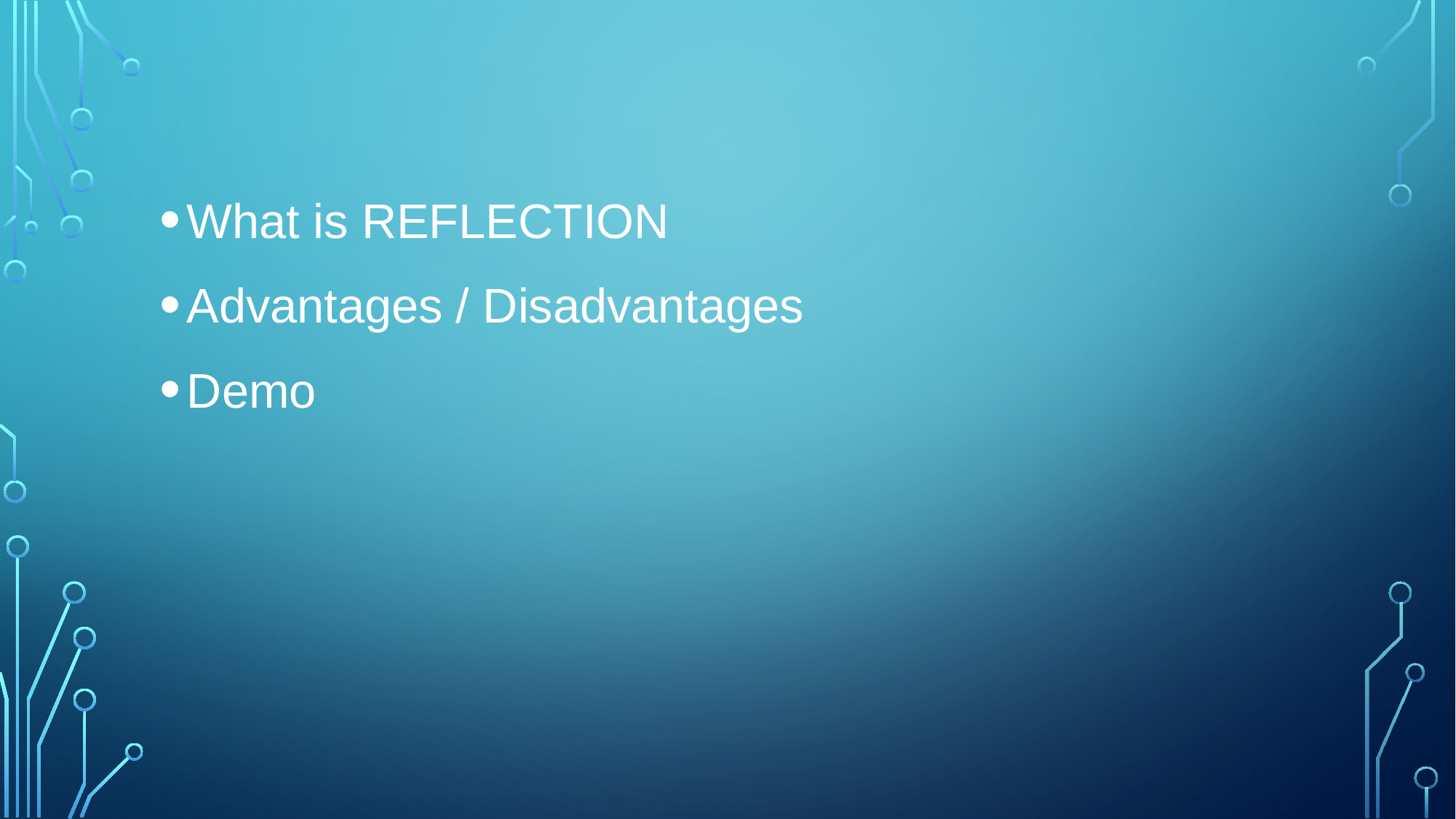

What is REFLECTION
Advantages / Disadvantages
Demo